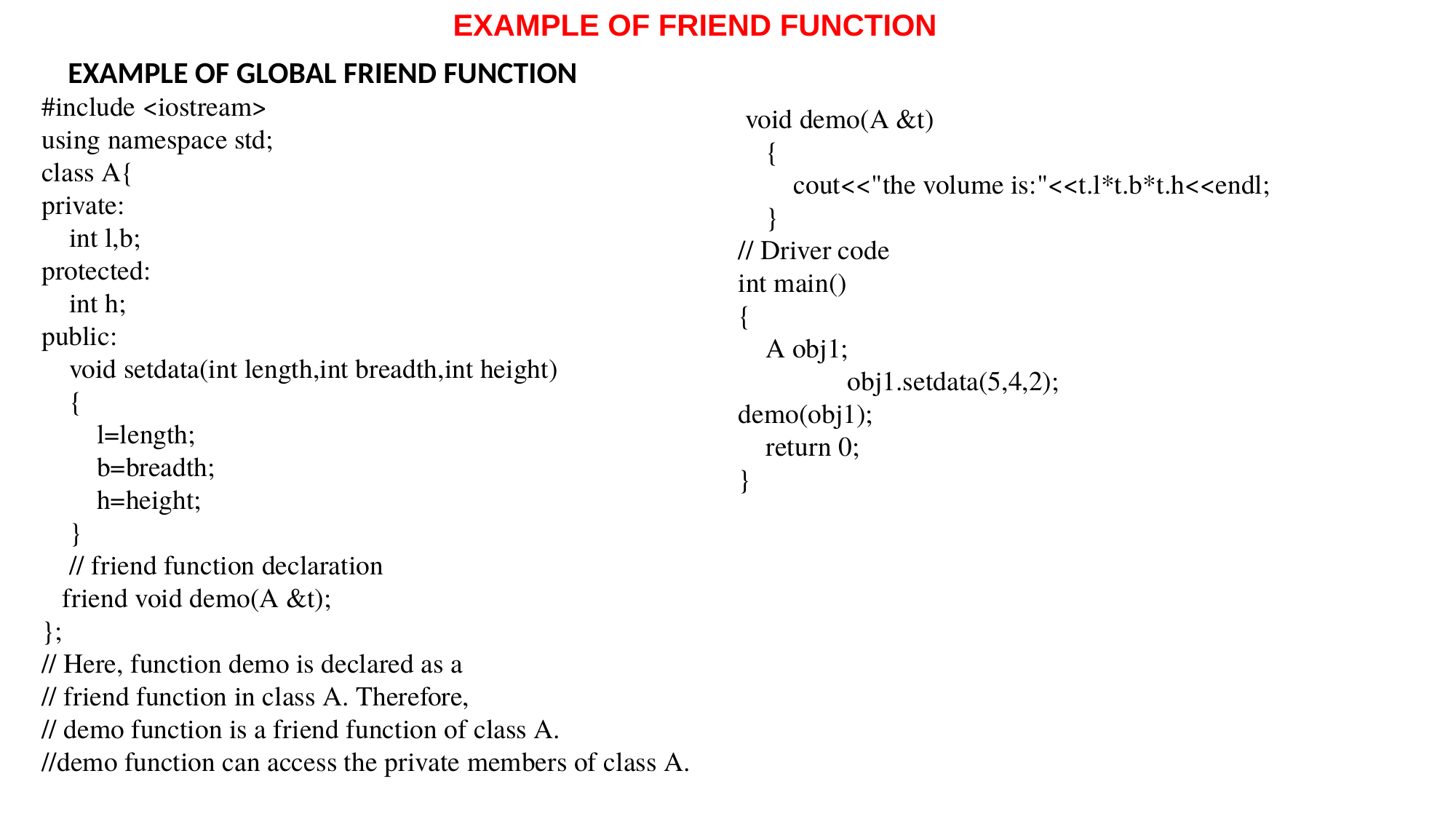

EXAMPLE OF FRIEND FUNCTION
EXAMPLE OF GLOBAL FRIEND FUNCTION
#include <iostream>
using namespace std;
class A{
private:
    int l,b;
protected:
    int h;
public:
    void setdata(int length,int breadth,int height)
    {
        l=length;
        b=breadth;
        h=height;
    }
    // friend function declaration
   friend void demo(A &t);
};
// Here, function demo is declared as a
// friend function in class A. Therefore,
// demo function is a friend function of class A.
//demo function can access the private members of class A.
 void demo(A &t)
    {
        cout<<"the volume is:"<<t.l*t.b*t.h<<endl;
    }
// Driver code
int main()
{
    A obj1;
	obj1.setdata(5,4,2);
demo(obj1);
    return 0;
}